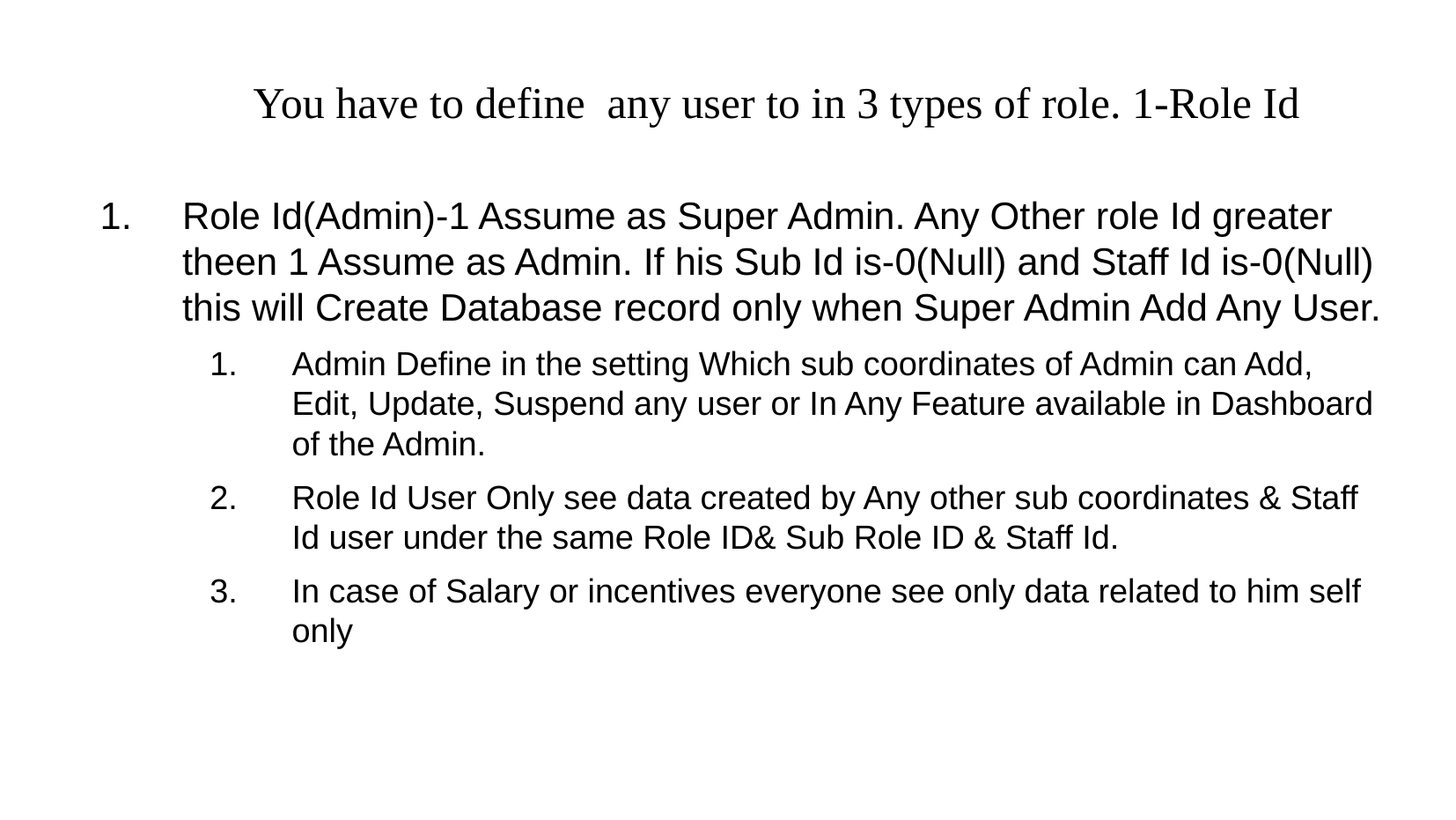

You have to define  any user to in 3 types of role. 1-Role Id
Role Id(Admin)-1 Assume as Super Admin. Any Other role Id greater theen 1 Assume as Admin. If his Sub Id is-0(Null) and Staff Id is-0(Null) this will Create Database record only when Super Admin Add Any User.
Admin Define in the setting Which sub coordinates of Admin can Add, Edit, Update, Suspend any user or In Any Feature available in Dashboard of the Admin.
Role Id User Only see data created by Any other sub coordinates & Staff Id user under the same Role ID& Sub Role ID & Staff Id.
In case of Salary or incentives everyone see only data related to him self only